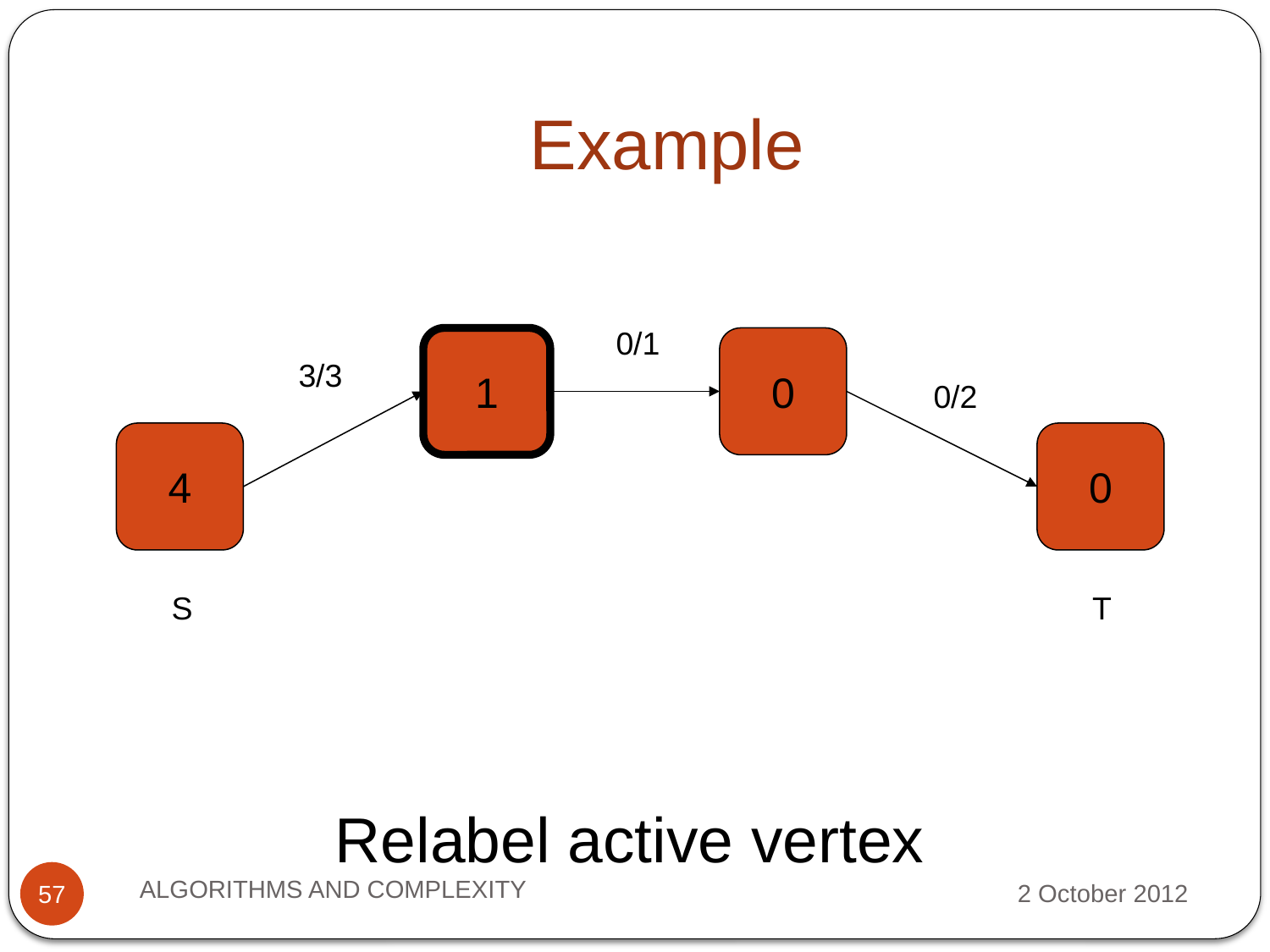

# Example
0/1
1
0
3/3
0/2
4
0
S
T
Relabel active vertex
ALGORITHMS AND COMPLEXITY
2 October 2012
57